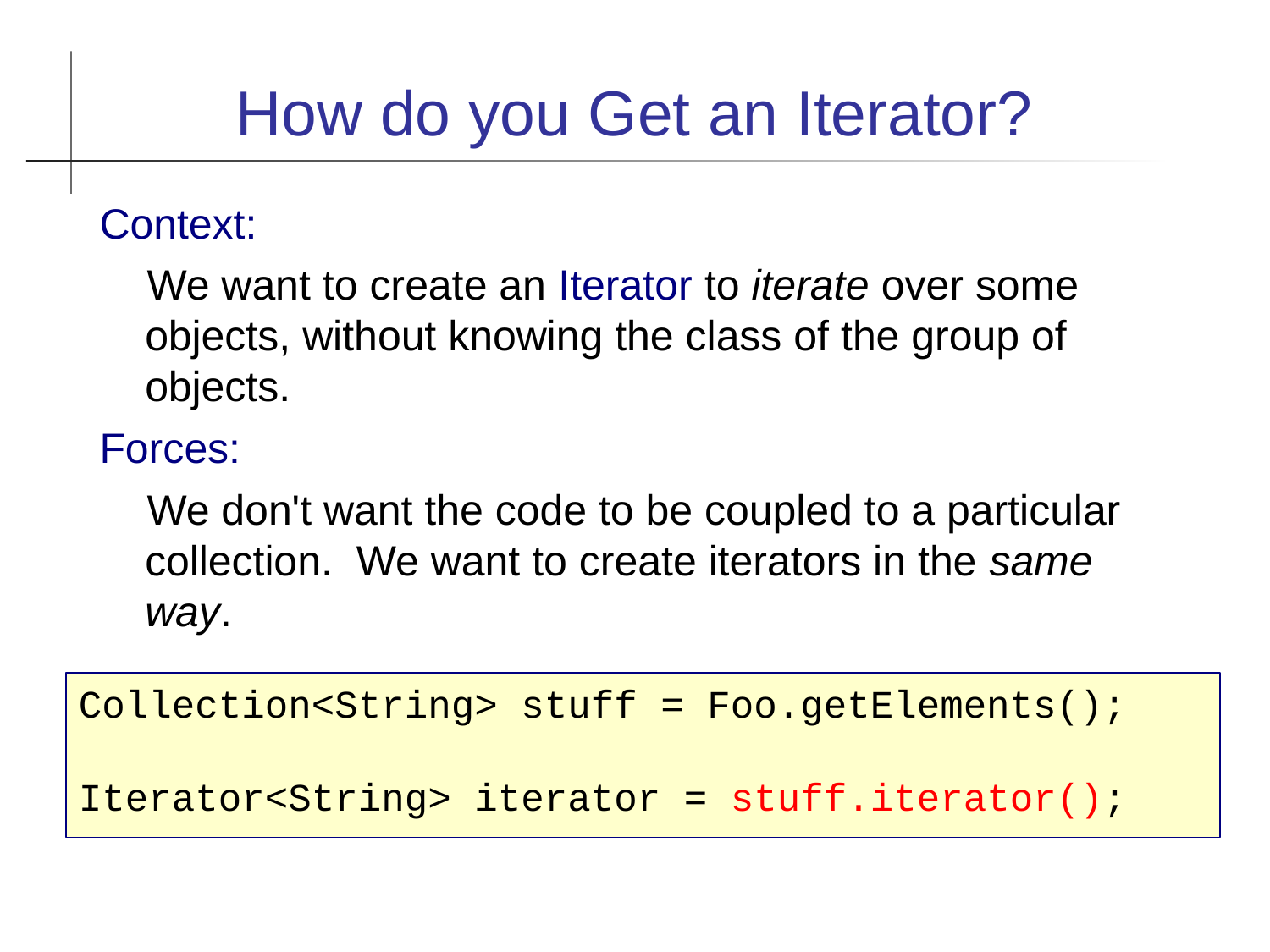

How do you Get an Iterator?
Context:
    We want to create an Iterator to iterate over some objects, without knowing the class of the group of objects.
Forces:
    We don't want the code to be coupled to a particular collection.  We want to create iterators in the same way.

Collection<String> stuff = Foo.getElements();

Iterator<String> iterator = stuff.iterator();